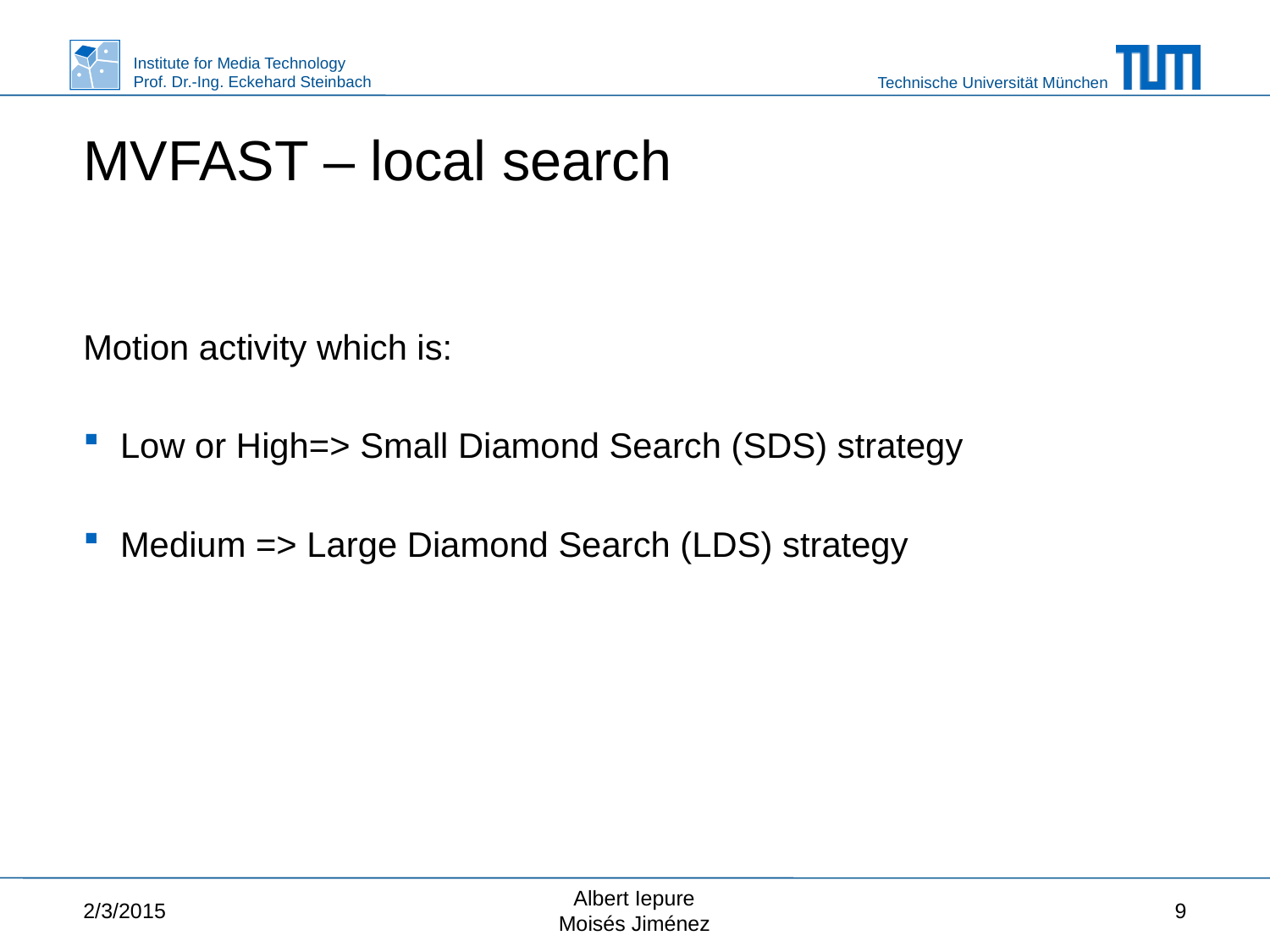

# MVFAST – local search
Motion activity which is:

Low or High=> Small Diamond Search (SDS) strategy

Medium => Large Diamond Search (LDS) strategy
2/3/2015
Albert Iepure
Moisés Jiménez
9